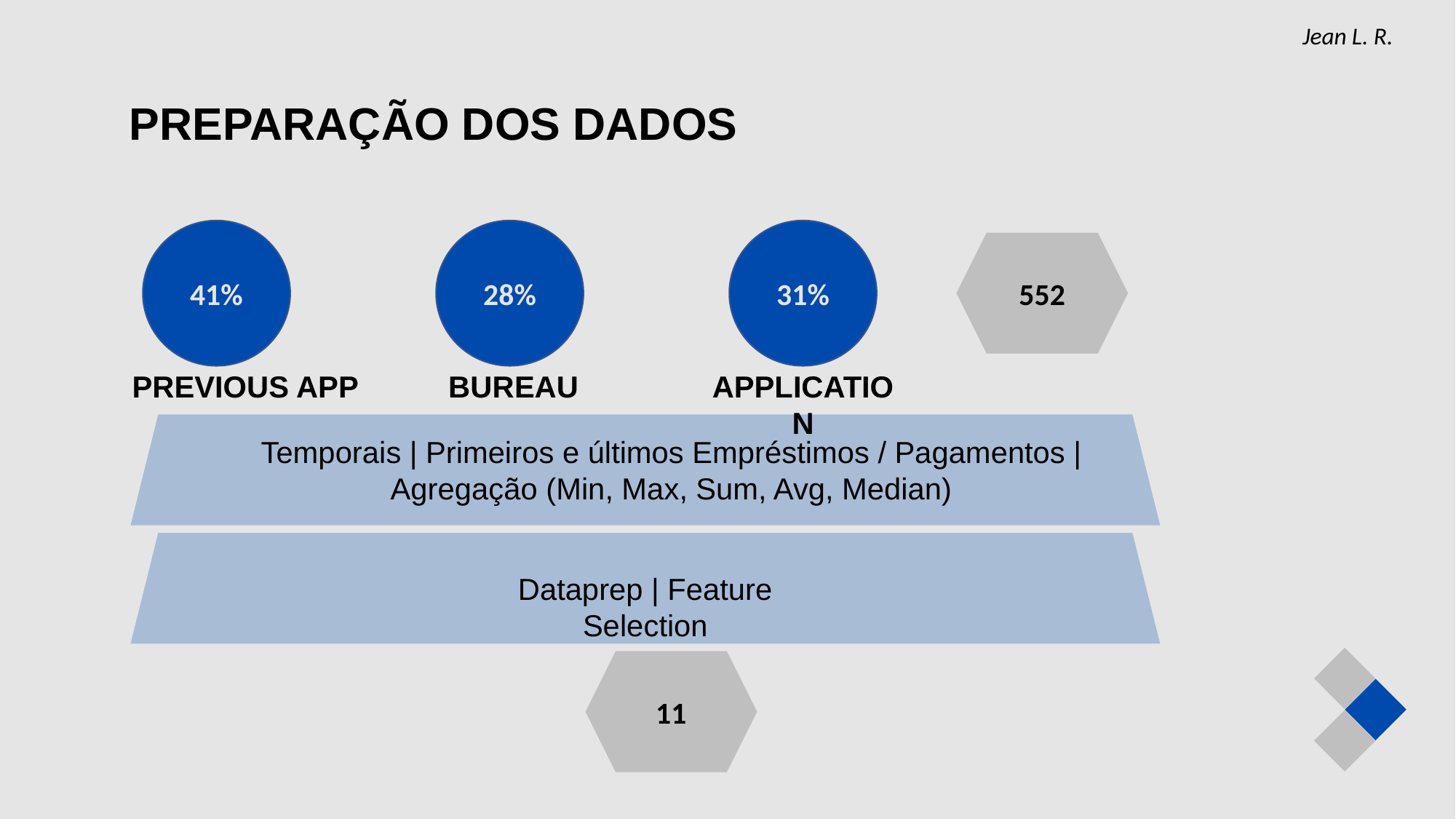

Jean L. R.
PREPARAÇÃO DOS DADOS
41%
28%
31%
552
PREVIOUS APP
BUREAU
APPLICATION

Temporais | Primeiros e últimos Empréstimos / Pagamentos |
Agregação (Min, Max, Sum, Avg, Median)

Dataprep | Feature Selection

11